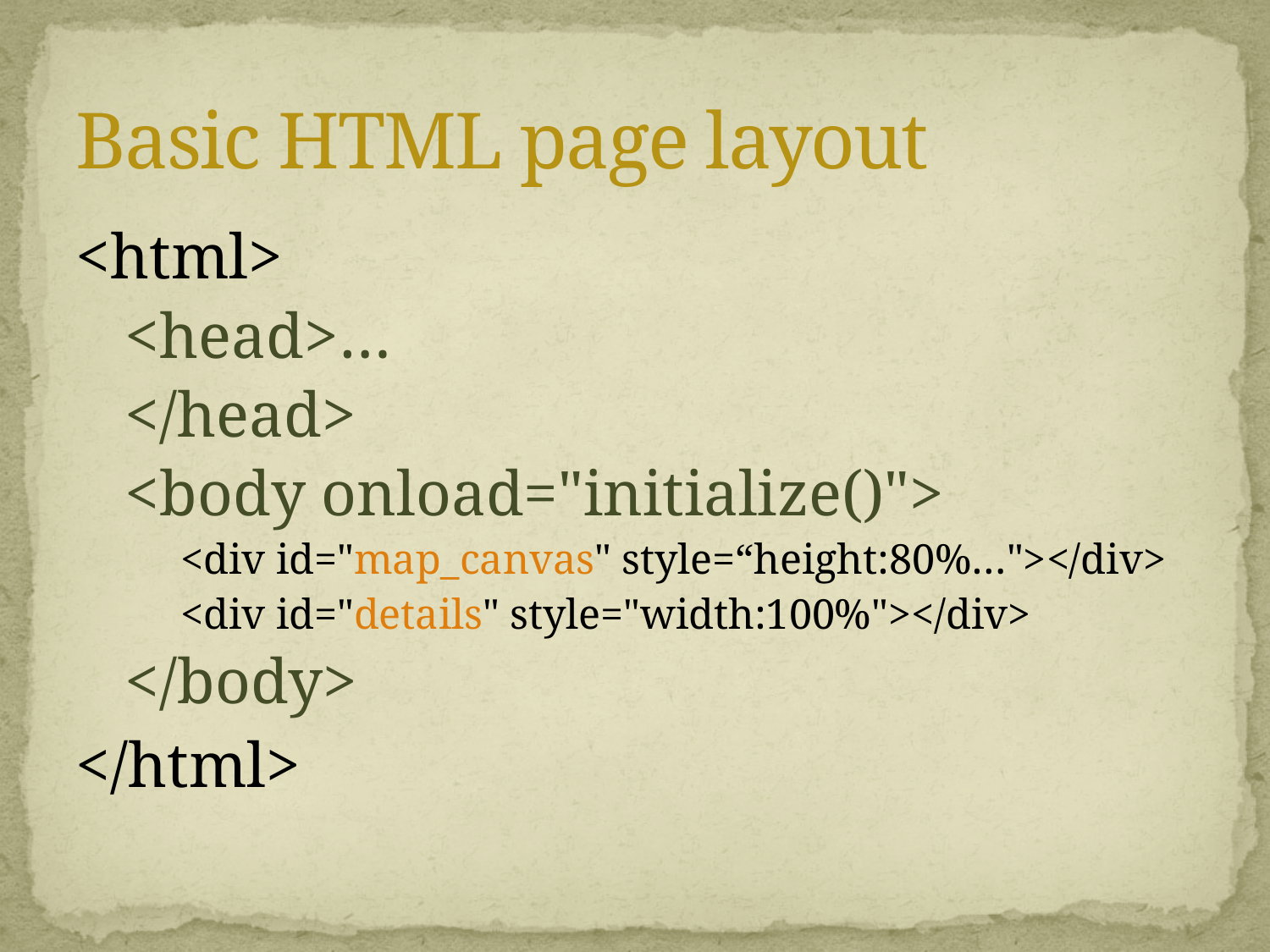

# Basic HTML page layout
<html>
<head>…
</head>
<body onload="initialize()">
<div id="map_canvas" style=“height:80%…"></div>
<div id="details" style="width:100%"></div>
</body>
</html>